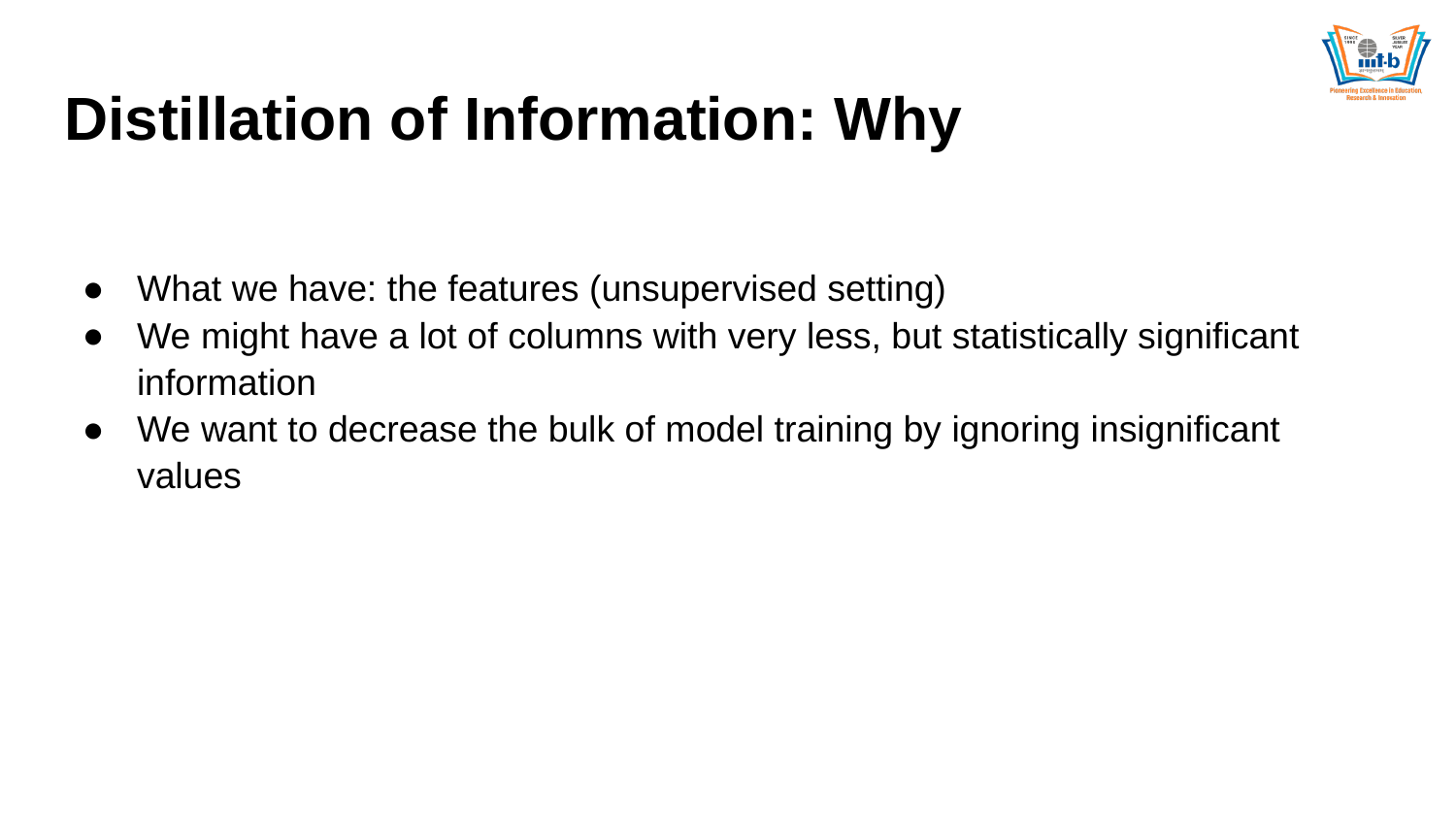

# Distillation of Information: Why
What we have: the features (unsupervised setting)
We might have a lot of columns with very less, but statistically significant information
We want to decrease the bulk of model training by ignoring insignificant values